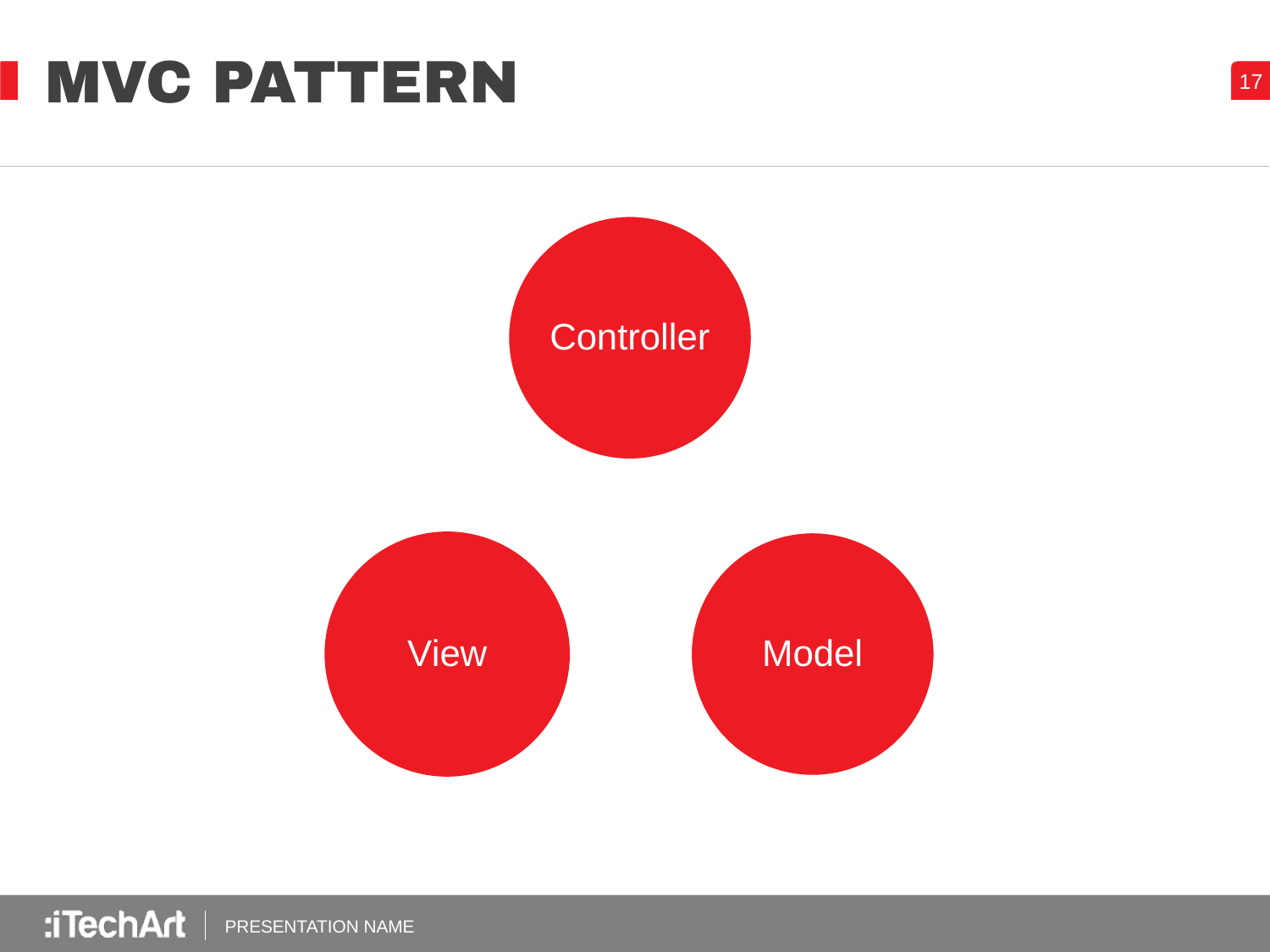

# Mvc PATTERN
Controller

Model

View

PRESENTATION NAME